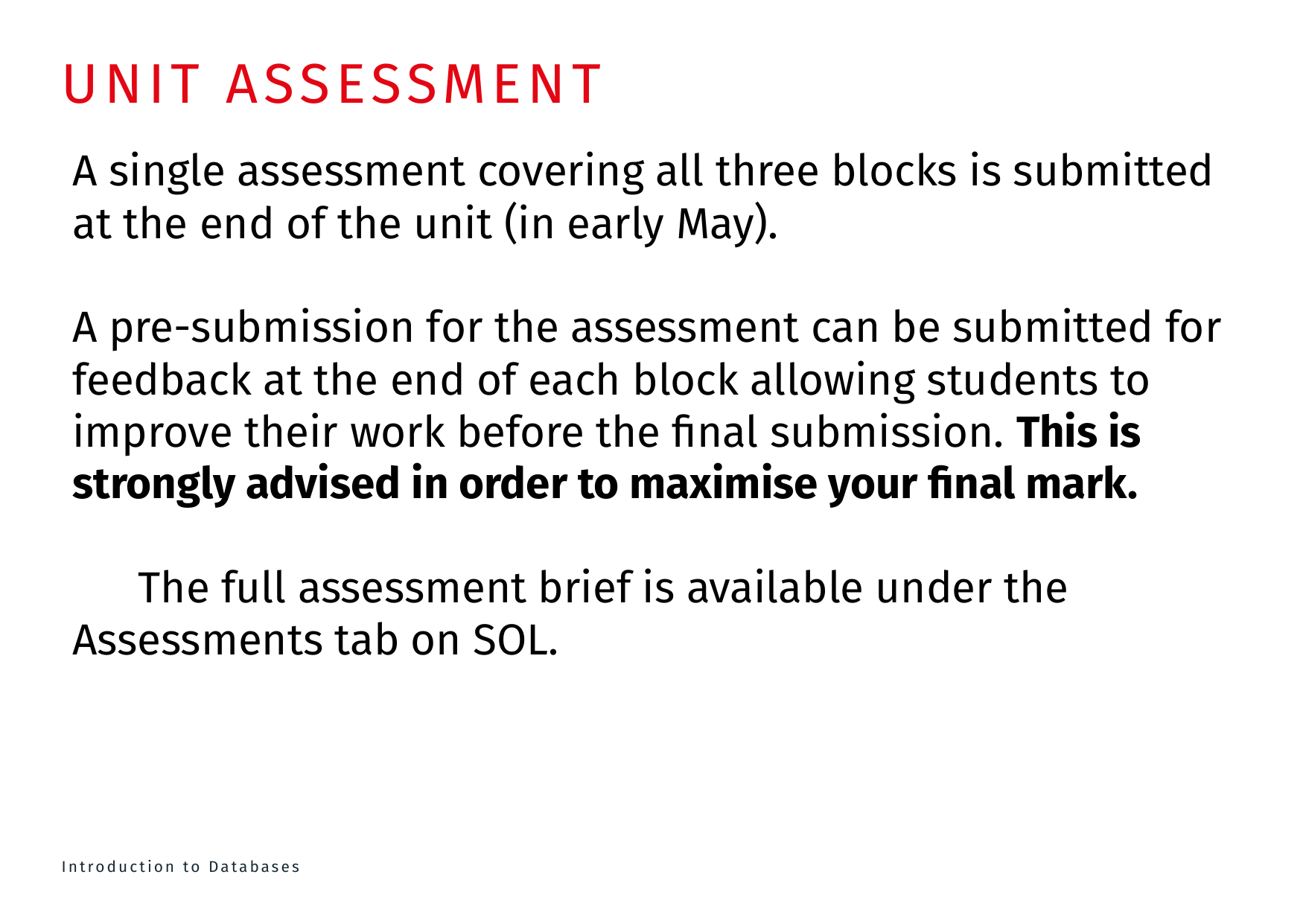

# Unit assessment
A single assessment covering all three blocks is submitted at the end of the unit (in early May).

A pre-submission for the assessment can be submitted for feedback at the end of each block allowing students to improve their work before the final submission. This is strongly advised in order to maximise your final mark.

The full assessment brief is available under the Assessments tab on SOL.
ISON WITH LAST YEAR
Introduction to Databases